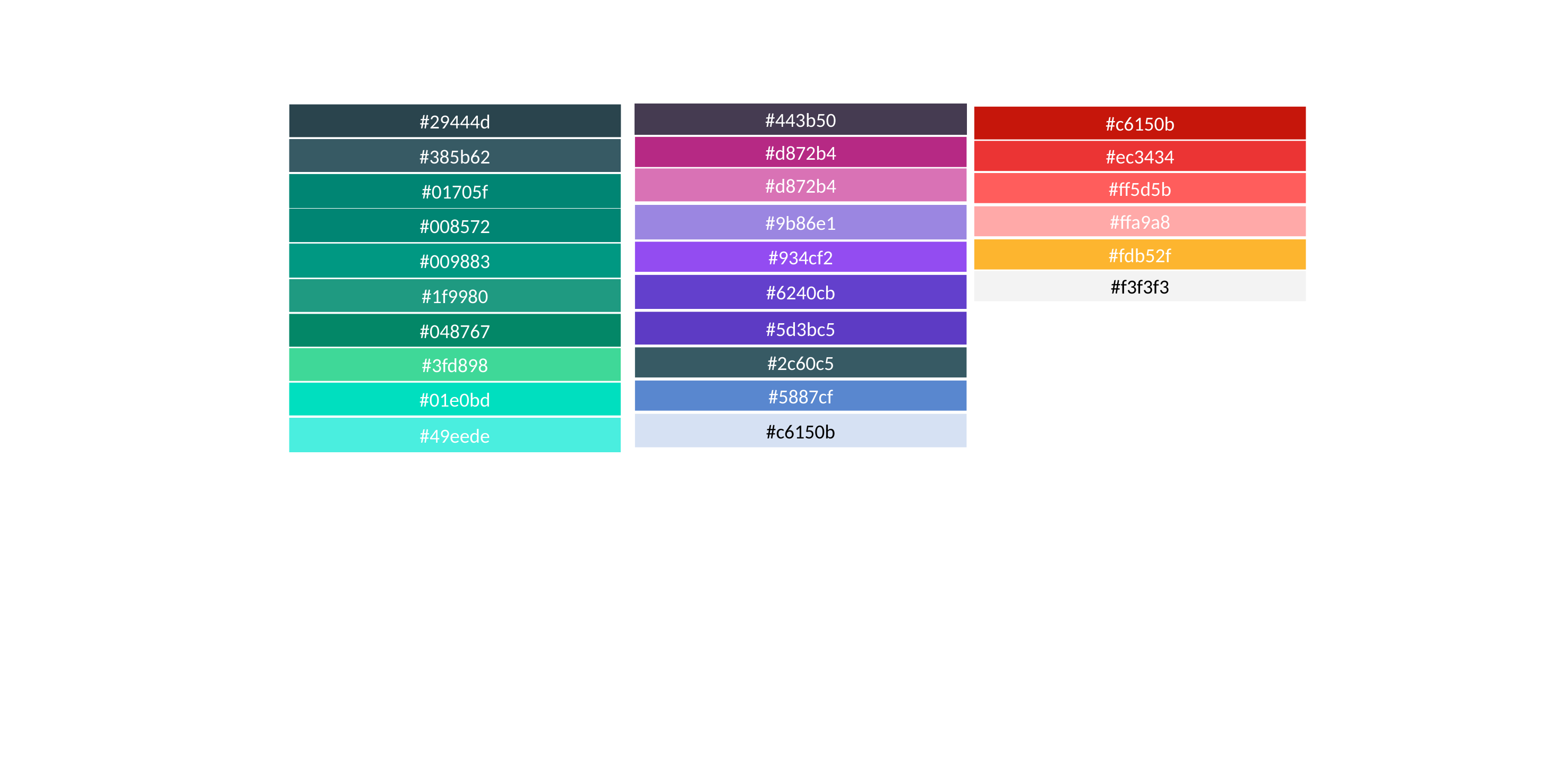

#29444d
#443b50
#c6150b
#d872b4
#385b62

#ec3434
#d872b4
#ff5d5b
#01705f
#9b86e1
#ffa9a8
#008572
#fdb52f
#934cf2
#009883
#f3f3f3
#6240cb
#1f9980
#5d3bc5
#048767
#2c60c5
#3fd898
#5887cf
#01e0bd
#c6150b
#49eede